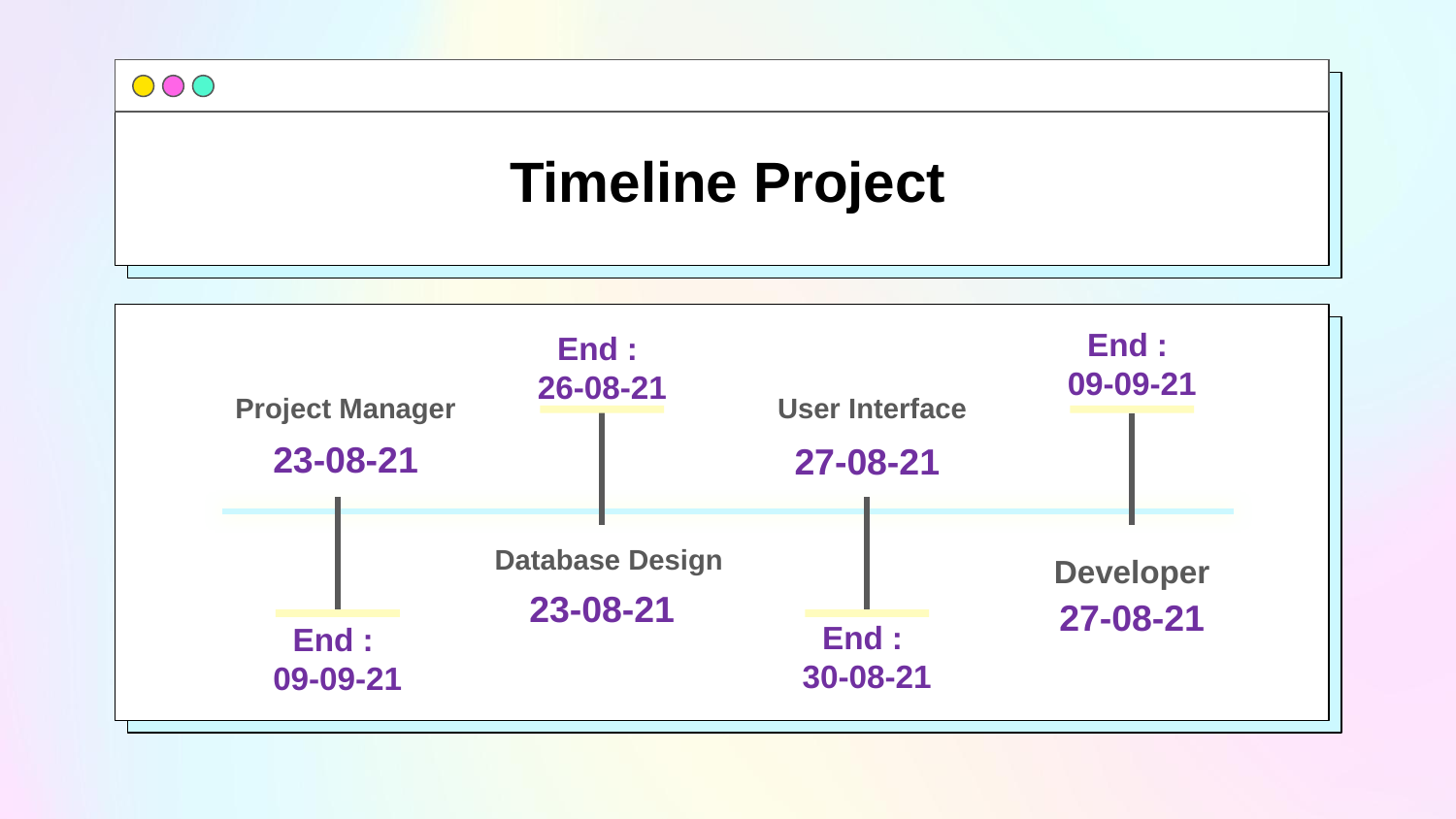

# Timeline Project
End :
09-09-21
End :
26-08-21
Project Manager
User Interface

23-08-21
27-08-21

Database Design
Developer
23-08-21
27-08-21
End :
30-08-21
End :
09-09-21